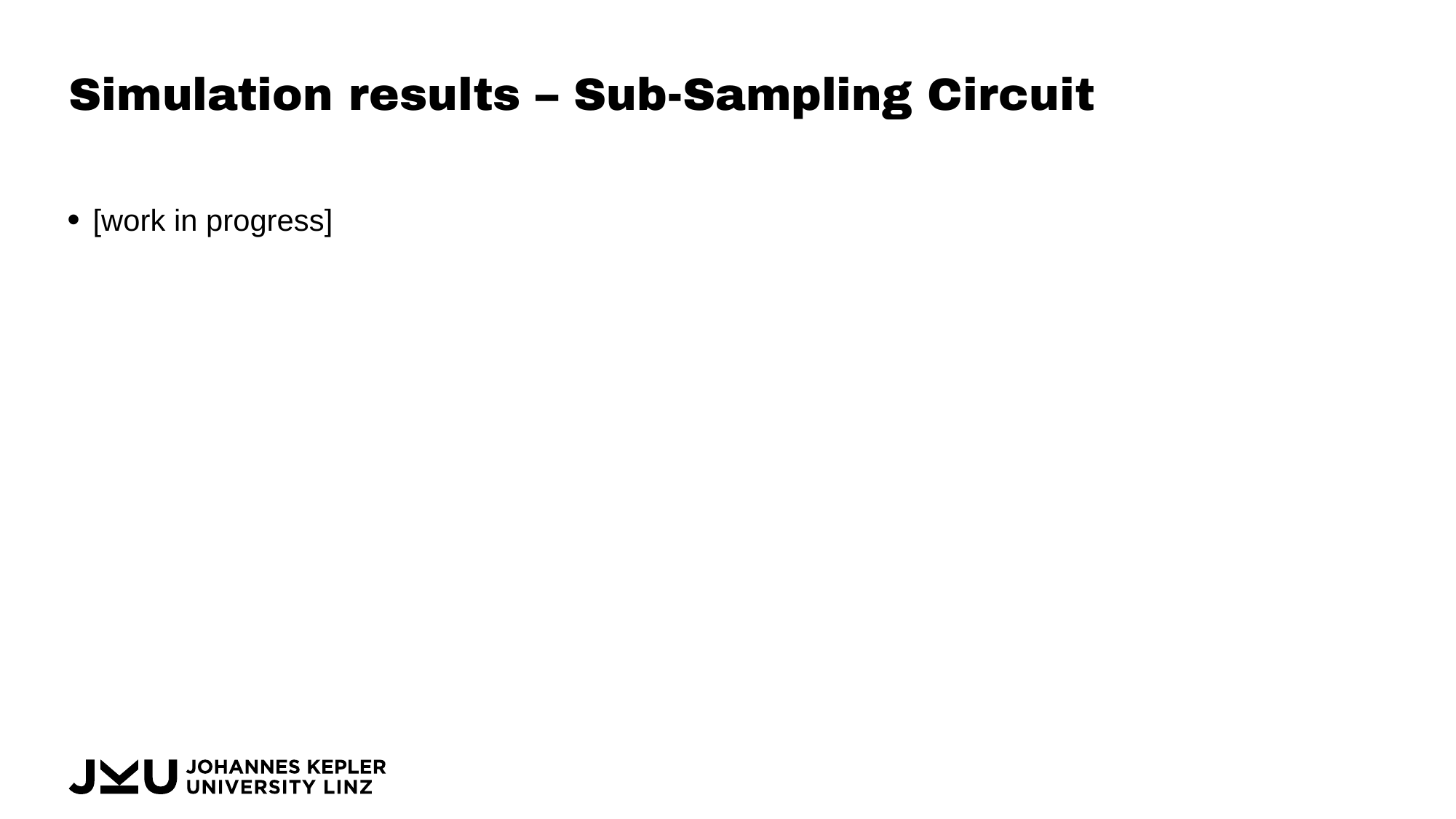

# Simulation results – Sub-Sampling Circuit
[work in progress]